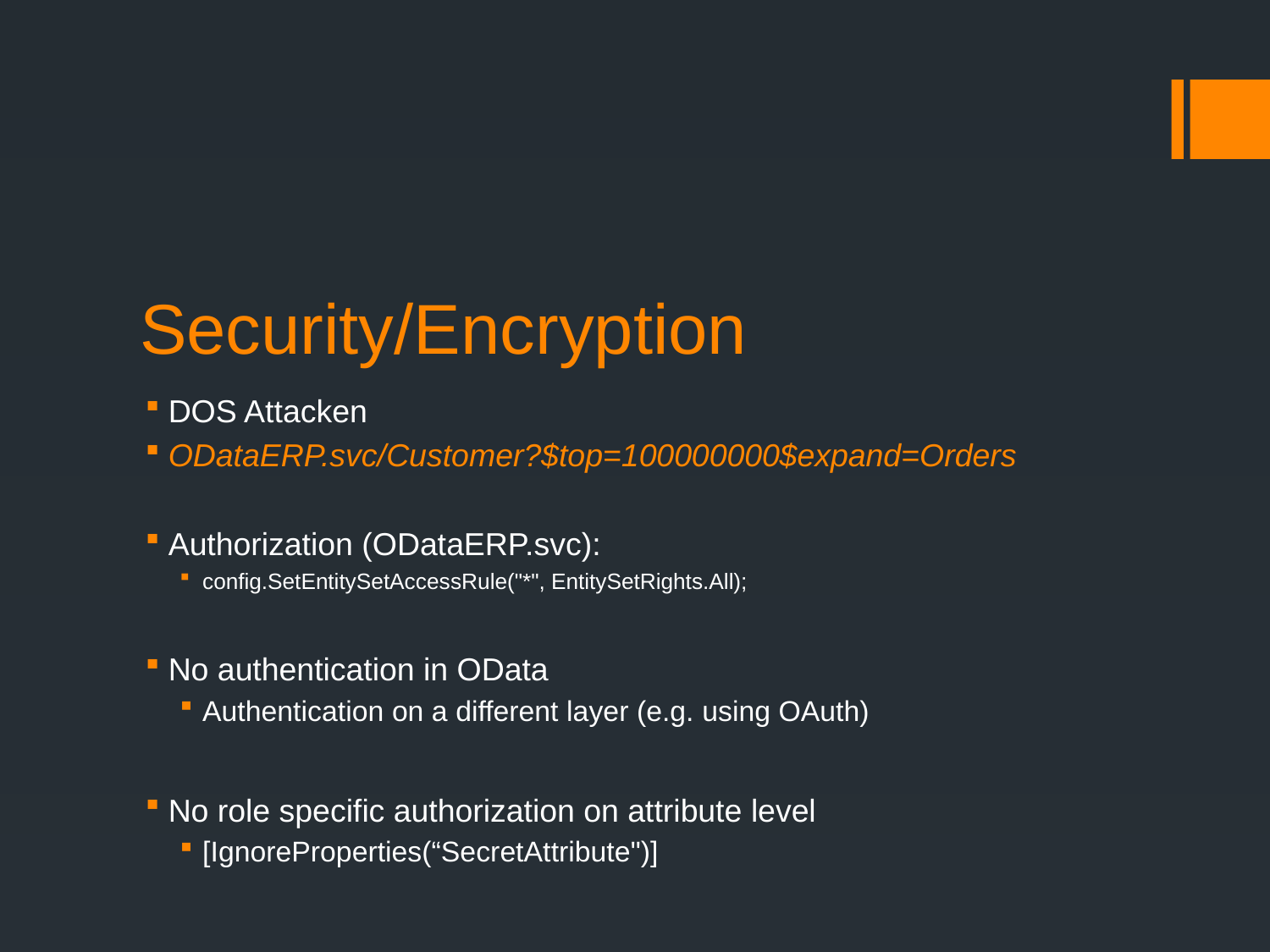

# Security/Encryption
DOS Attacken
ODataERP.svc/Customer?$top=100000000$expand=Orders

Authorization (ODataERP.svc):
config.SetEntitySetAccessRule("*", EntitySetRights.All);

No authentication in OData
Authentication on a different layer (e.g. using OAuth)

No role specific authorization on attribute level
[IgnoreProperties(“SecretAttribute")]